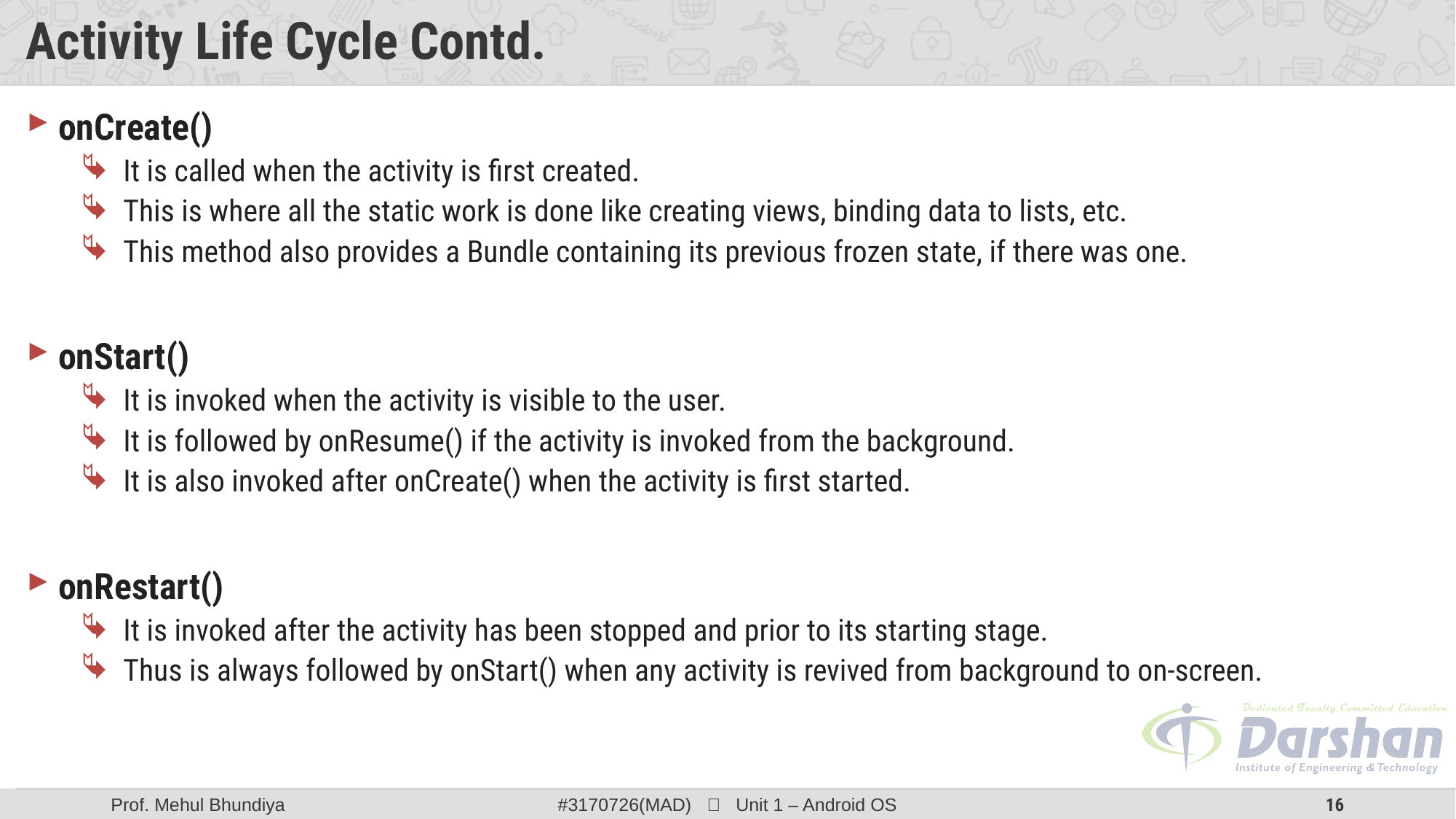

# Activity Life Cycle Contd.
onCreate()
It is called when the activity is first created.
This is where all the static work is done like creating views, binding data to lists, etc.
This method also provides a Bundle containing its previous frozen state, if there was one.

onStart()
It is invoked when the activity is visible to the user.
It is followed by onResume() if the activity is invoked from the background.
It is also invoked after onCreate() when the activity is first started.

onRestart()
It is invoked after the activity has been stopped and prior to its starting stage.
Thus is always followed by onStart() when any activity is revived from background to on-screen.